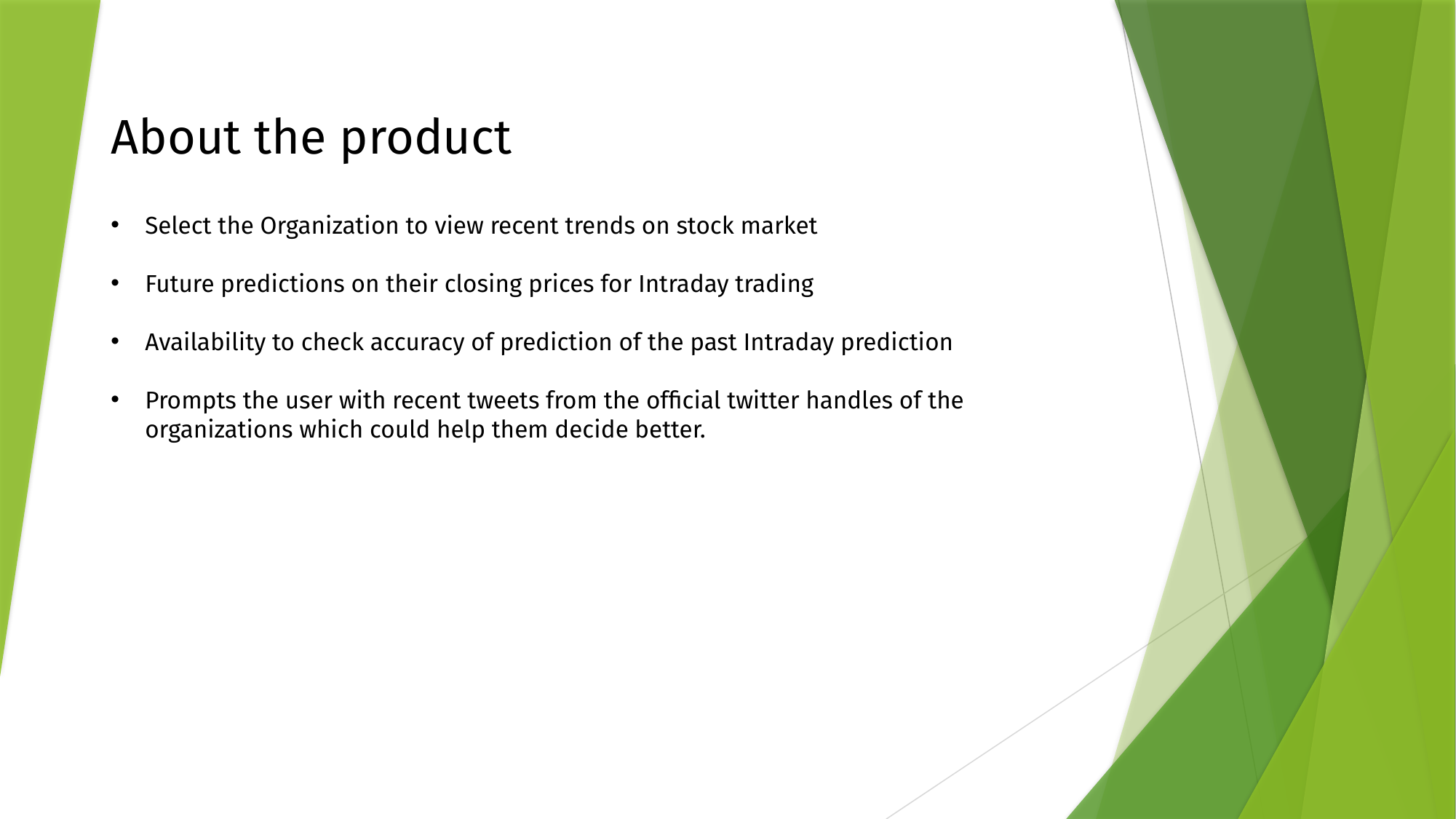

About the product
Select the Organization to view recent trends on stock market

Future predictions on their closing prices for Intraday trading

Availability to check accuracy of prediction of the past Intraday prediction

Prompts the user with recent tweets from the official twitter handles of the organizations which could help them decide better.